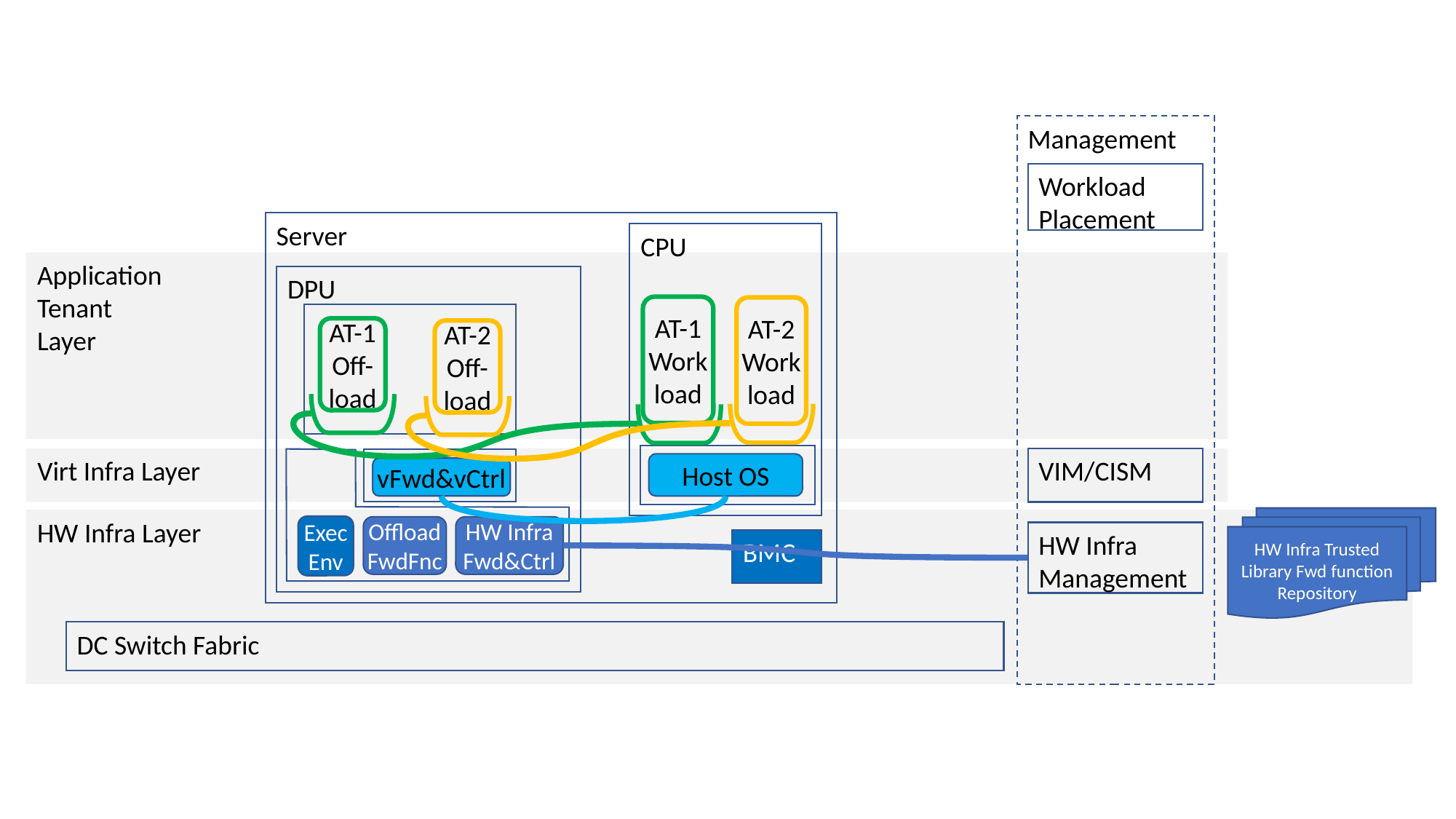

Management
Workload
Placement
Server
CPU
Application
Tenant
Layer
DPU
AT-1
Work
load
AT-2
Work
load

AT-1
Off-load
AT-2
Off-
load

Virt Infra Layer
VIM/CISM

Host OS
vFwd&vCtrl
HW Infra Trusted
Library Fwd function
Repository
HW Infra Layer
ExecEnv
Offload
FwdFnc
HW Infra Fwd&Ctrl
HW Infra
Management
BMC
DC Switch Fabric